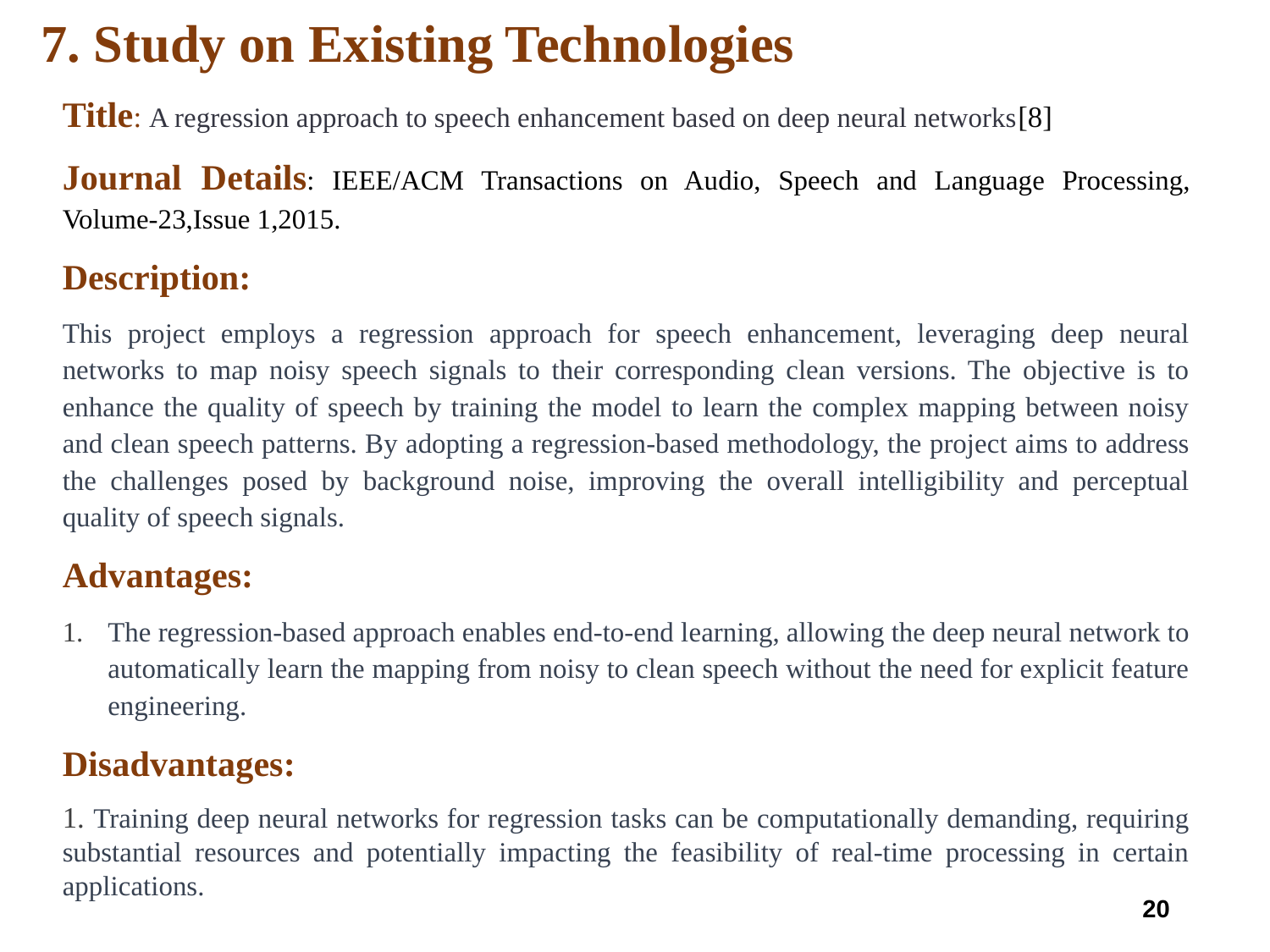

# 7. Study on Existing Technologies
Title: A regression approach to speech enhancement based on deep neural networks[8]
Journal Details: IEEE/ACM Transactions on Audio, Speech and Language Processing, Volume-23,Issue 1,2015.
Description:
This project employs a regression approach for speech enhancement, leveraging deep neural networks to map noisy speech signals to their corresponding clean versions. The objective is to enhance the quality of speech by training the model to learn the complex mapping between noisy and clean speech patterns. By adopting a regression-based methodology, the project aims to address the challenges posed by background noise, improving the overall intelligibility and perceptual quality of speech signals.
Advantages:
The regression-based approach enables end-to-end learning, allowing the deep neural network to automatically learn the mapping from noisy to clean speech without the need for explicit feature engineering.
Disadvantages:
1. Training deep neural networks for regression tasks can be computationally demanding, requiring substantial resources and potentially impacting the feasibility of real-time processing in certain applications.

20